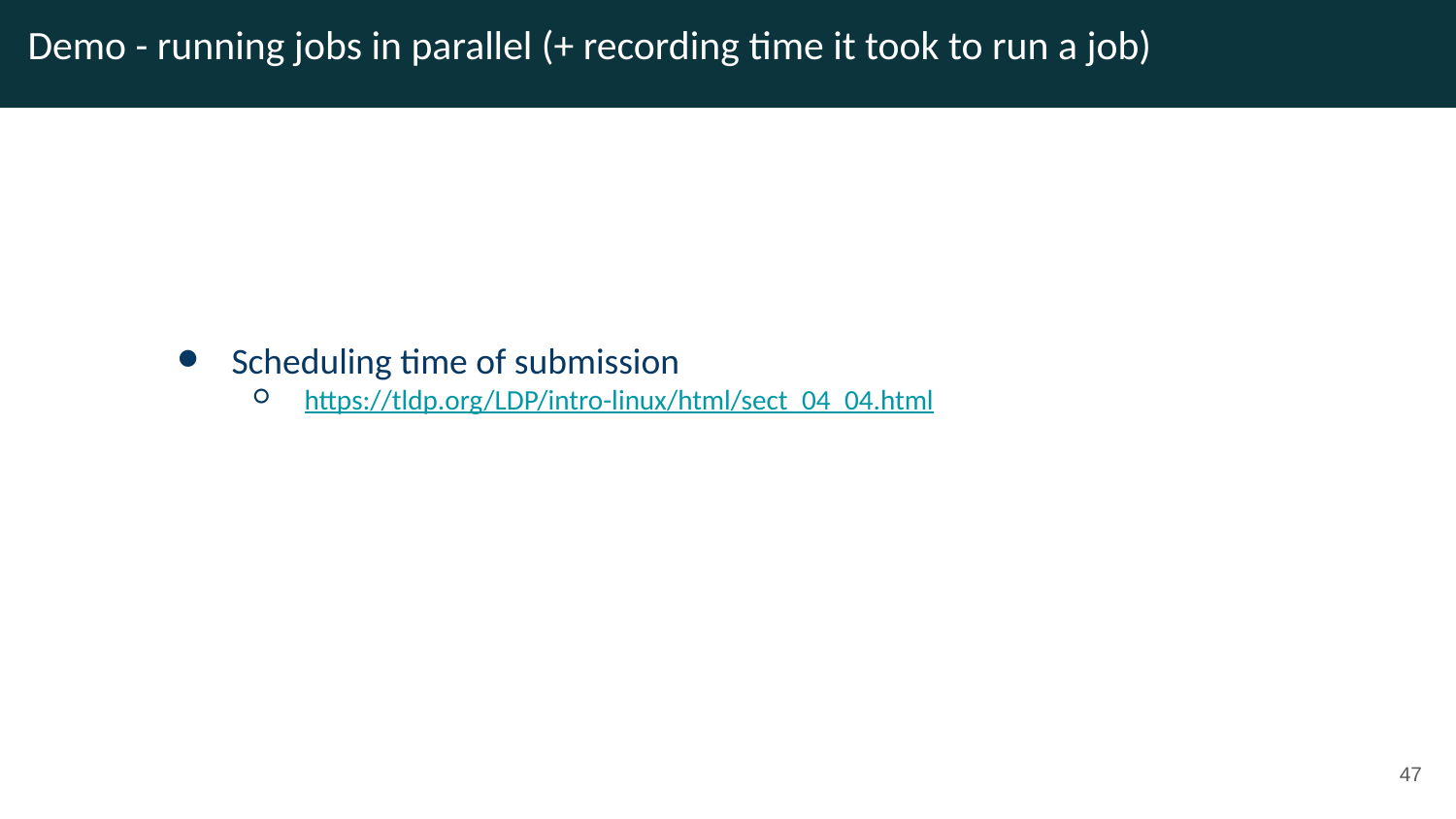

# Demo - running jobs in parallel (+ recording time it took to run a job)
Scheduling time of submission
https://tldp.org/LDP/intro-linux/html/sect_04_04.html

47